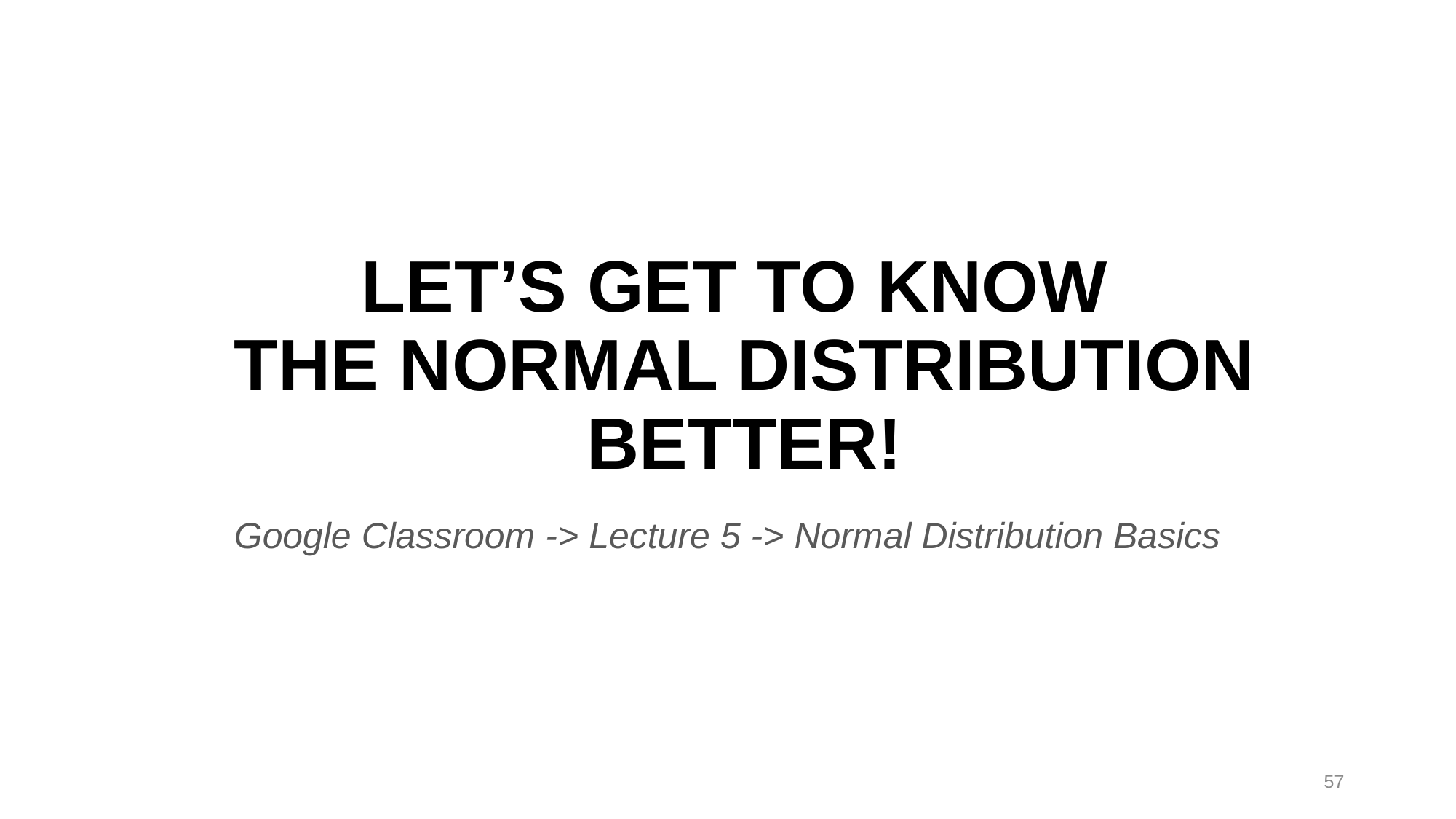

# LET’S GET TO KNOW THE NORMAL DISTRIBUTION BETTER!
Google Classroom -> Lecture 5 -> Normal Distribution Basics
57